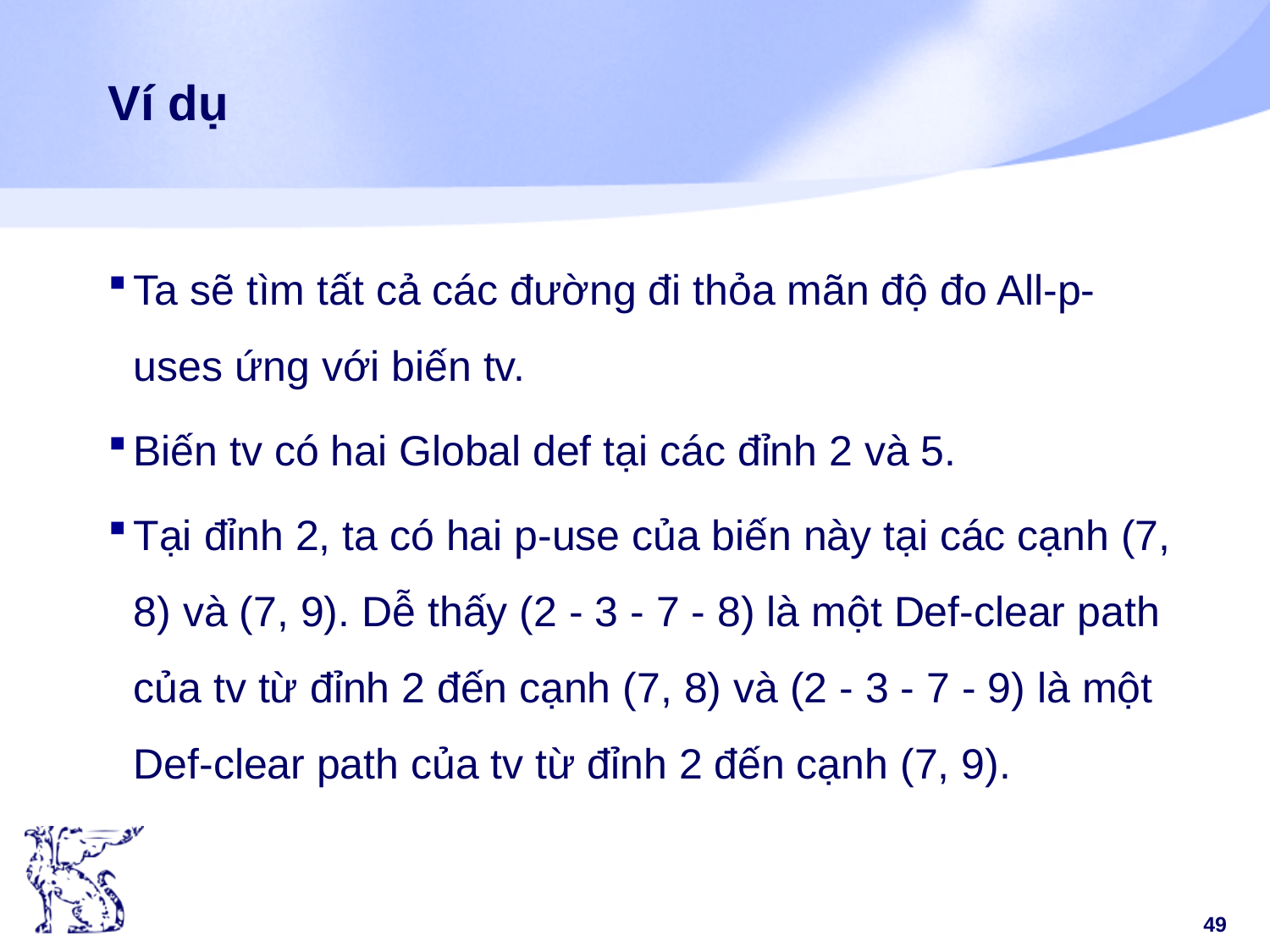

# Ví dụ
Ta sẽ tìm tất cả các đường đi thỏa mãn độ đo All-p-uses ứng với biến tv.
Biến tv có hai Global def tại các đỉnh 2 và 5.
Tại đỉnh 2, ta có hai p-use của biến này tại các cạnh (7, 8) và (7, 9). Dễ thấy (2 - 3 - 7 - 8) là một Def-clear path của tv từ đỉnh 2 đến cạnh (7, 8) và (2 - 3 - 7 - 9) là một Def-clear path của tv từ đỉnh 2 đến cạnh (7, 9).
49